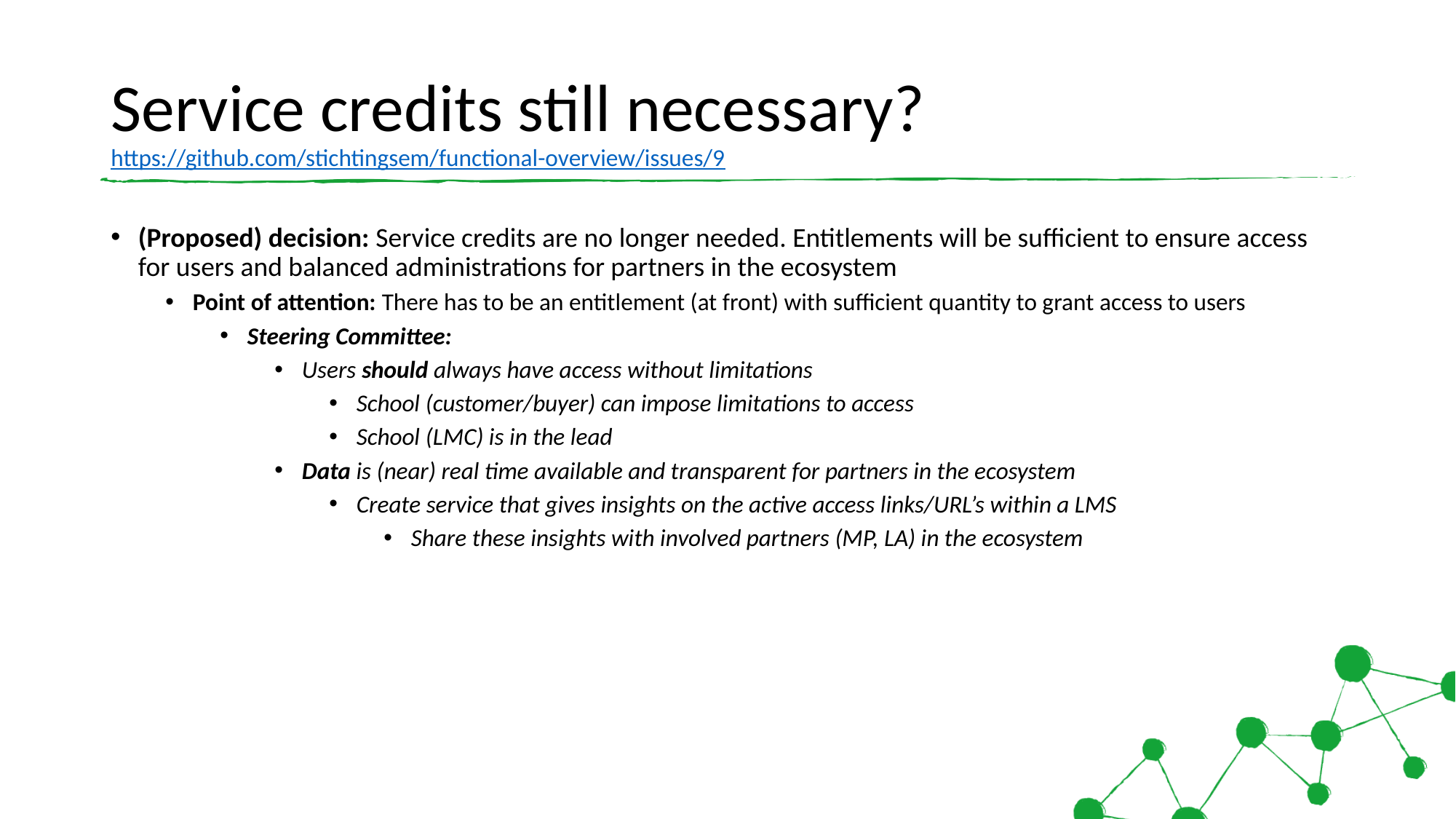

# Service credits still necessary? https://github.com/stichtingsem/functional-overview/issues/9
(Proposed) decision: Service credits are no longer needed. Entitlements will be sufficient to ensure access for users and balanced administrations for partners in the ecosystem
Point of attention: There has to be an entitlement (at front) with sufficient quantity to grant access to users
Steering Committee:
Users should always have access without limitations
School (customer/buyer) can impose limitations to access
School (LMC) is in the lead
Data is (near) real time available and transparent for partners in the ecosystem
Create service that gives insights on the active access links/URL’s within a LMS
Share these insights with involved partners (MP, LA) in the ecosystem